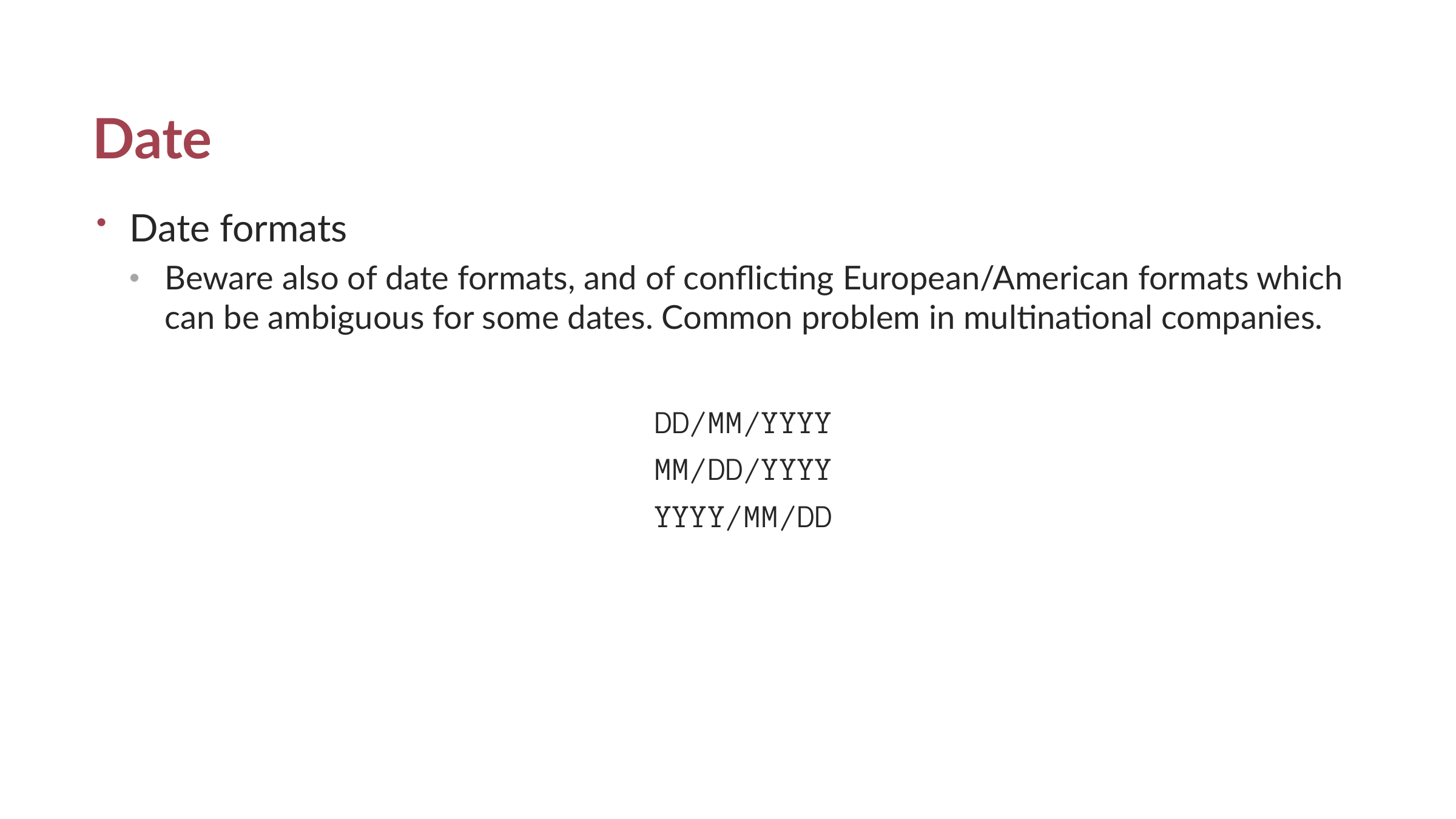

# Date
Date formats
Beware also of date formats, and of conflicting European/American formats which can be ambiguous for some dates. Common problem in multinational companies.

DD/MM/YYYY
MM/DD/YYYY
YYYY/MM/DD